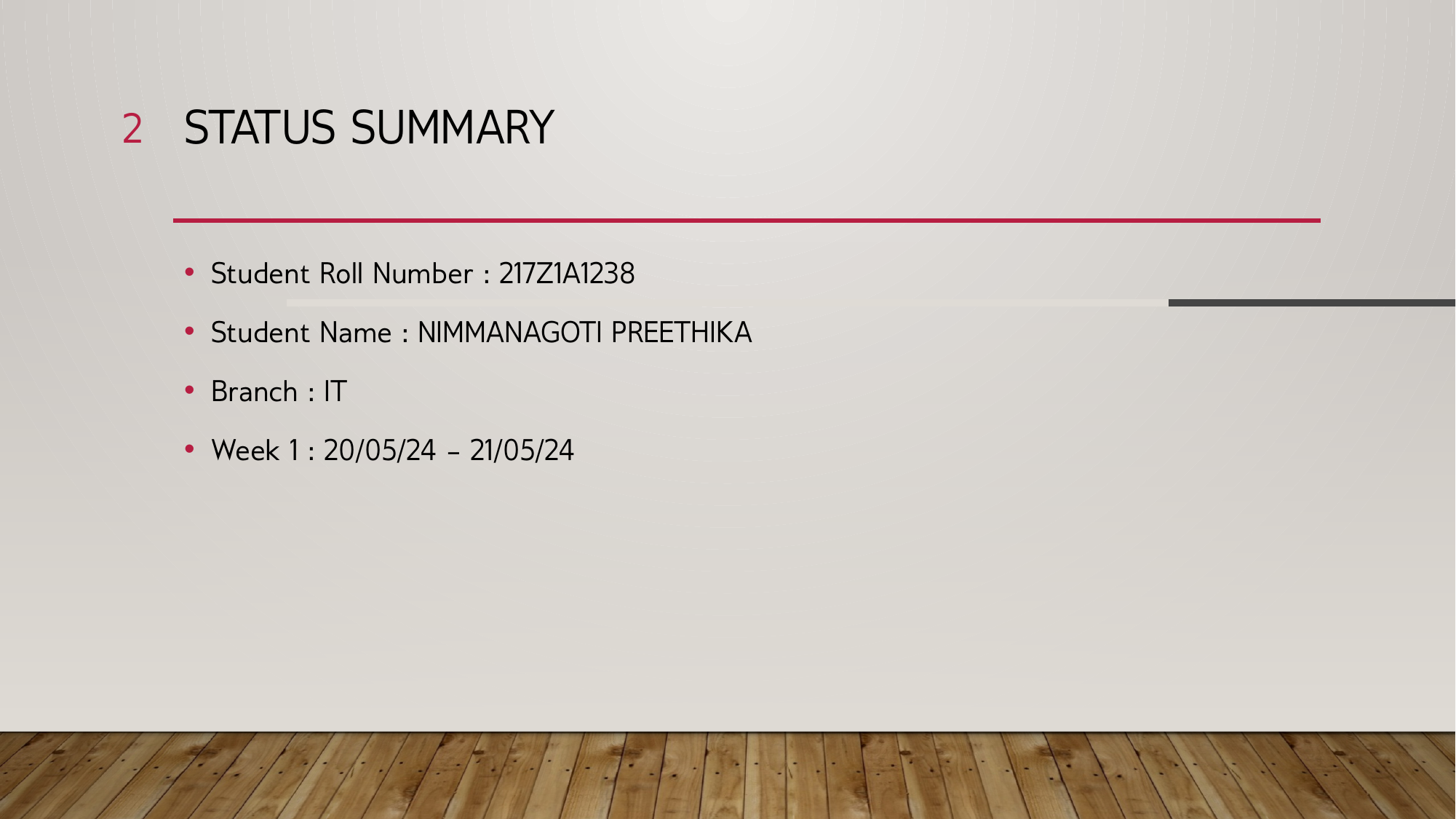

2
# STATUS SUMMARY
Student Roll Number : 217Z1A1238
Student Name : NIMMANAGOTI PREETHIKA
Branch : IT
Week 1 : 20/05/24 – 21/05/24